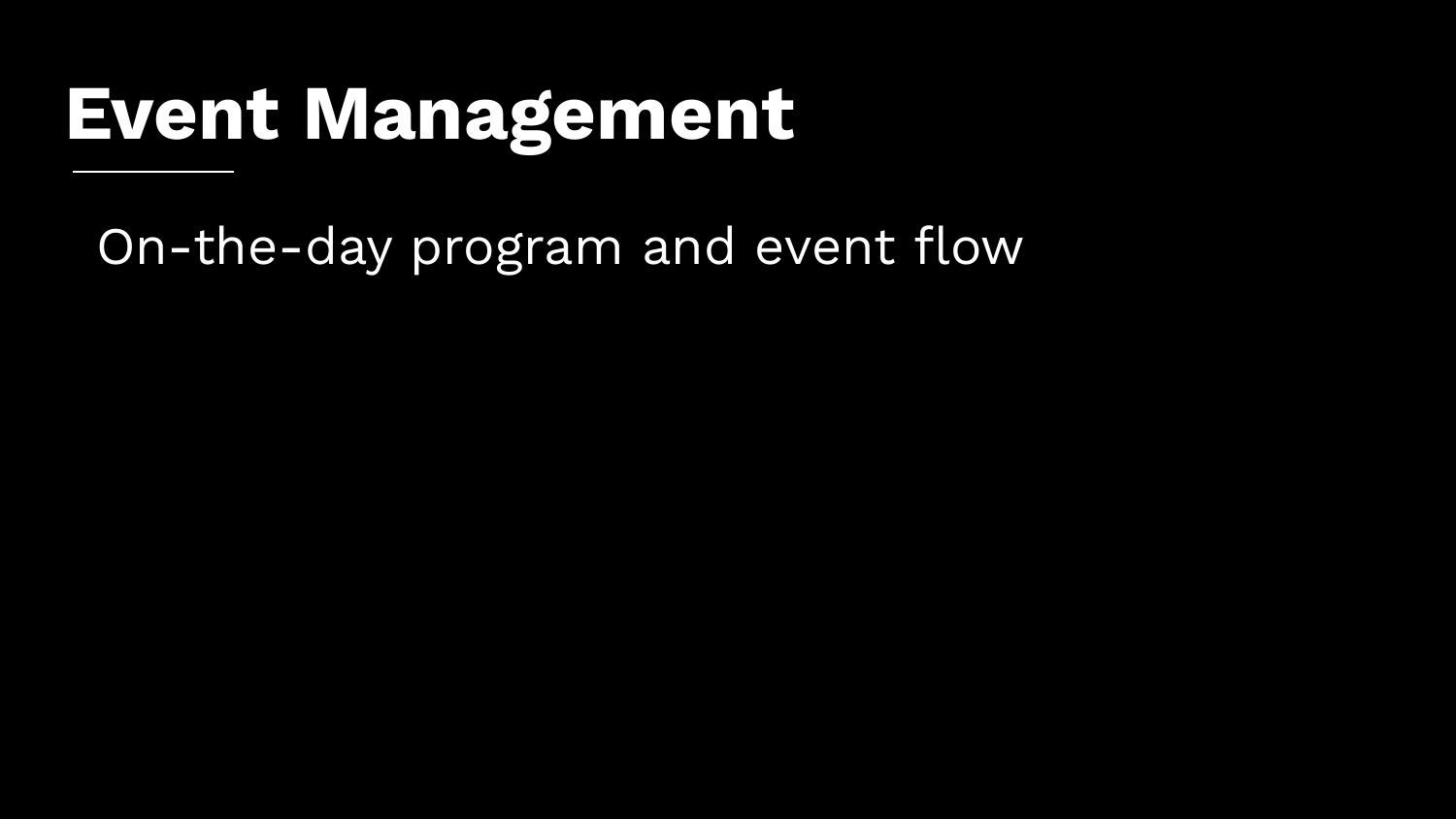

# Event Management
On-the-day program and event flow